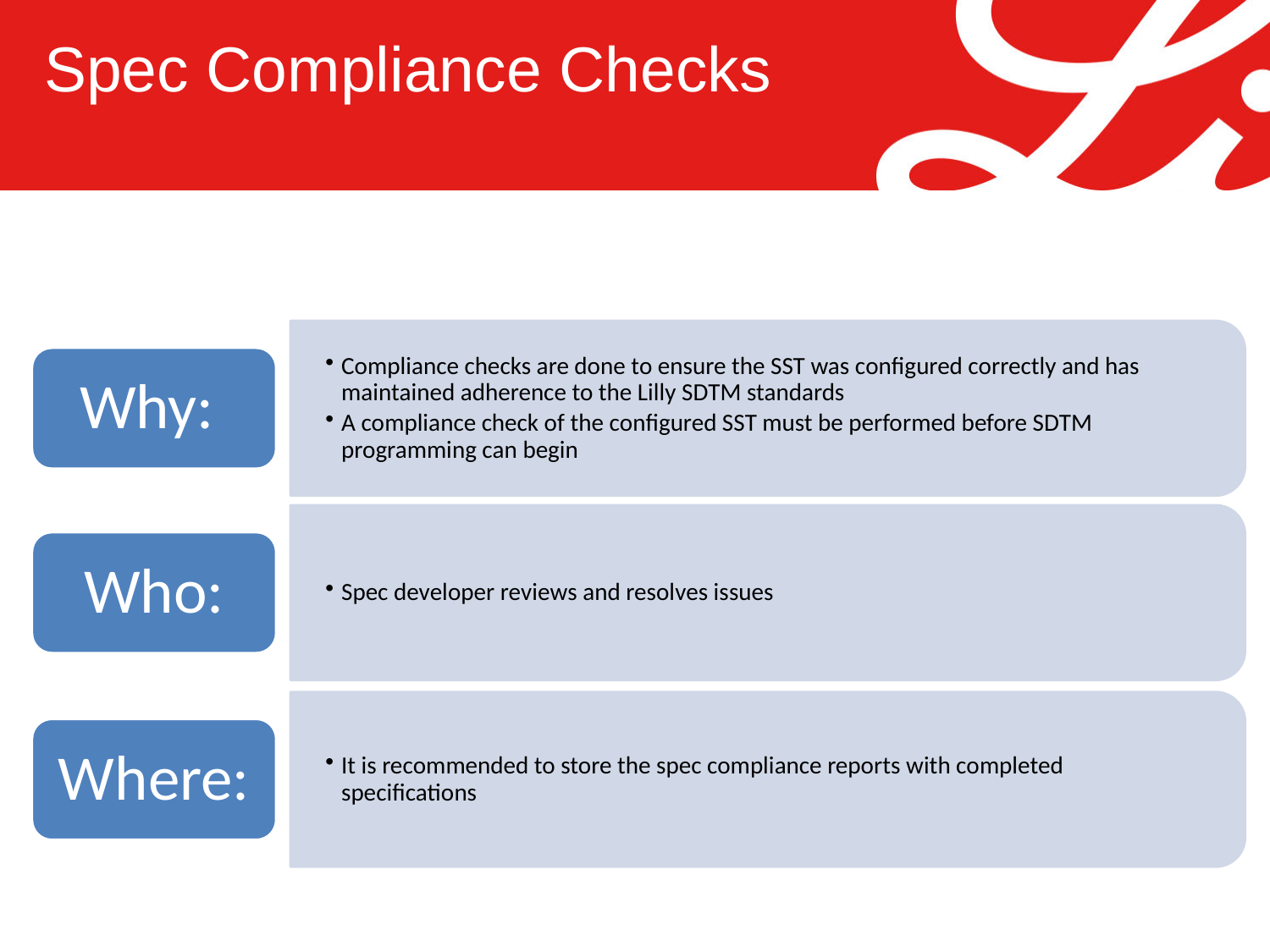

# Spec Compliance Checks
Compliance checks are done to ensure the SST was configured correctly and has maintained adherence to the Lilly SDTM standards
A compliance check of the configured SST must be performed before SDTM programming can begin
Why:
Spec developer reviews and resolves issues
Who:
It is recommended to store the spec compliance reports with completed specifications
Where: